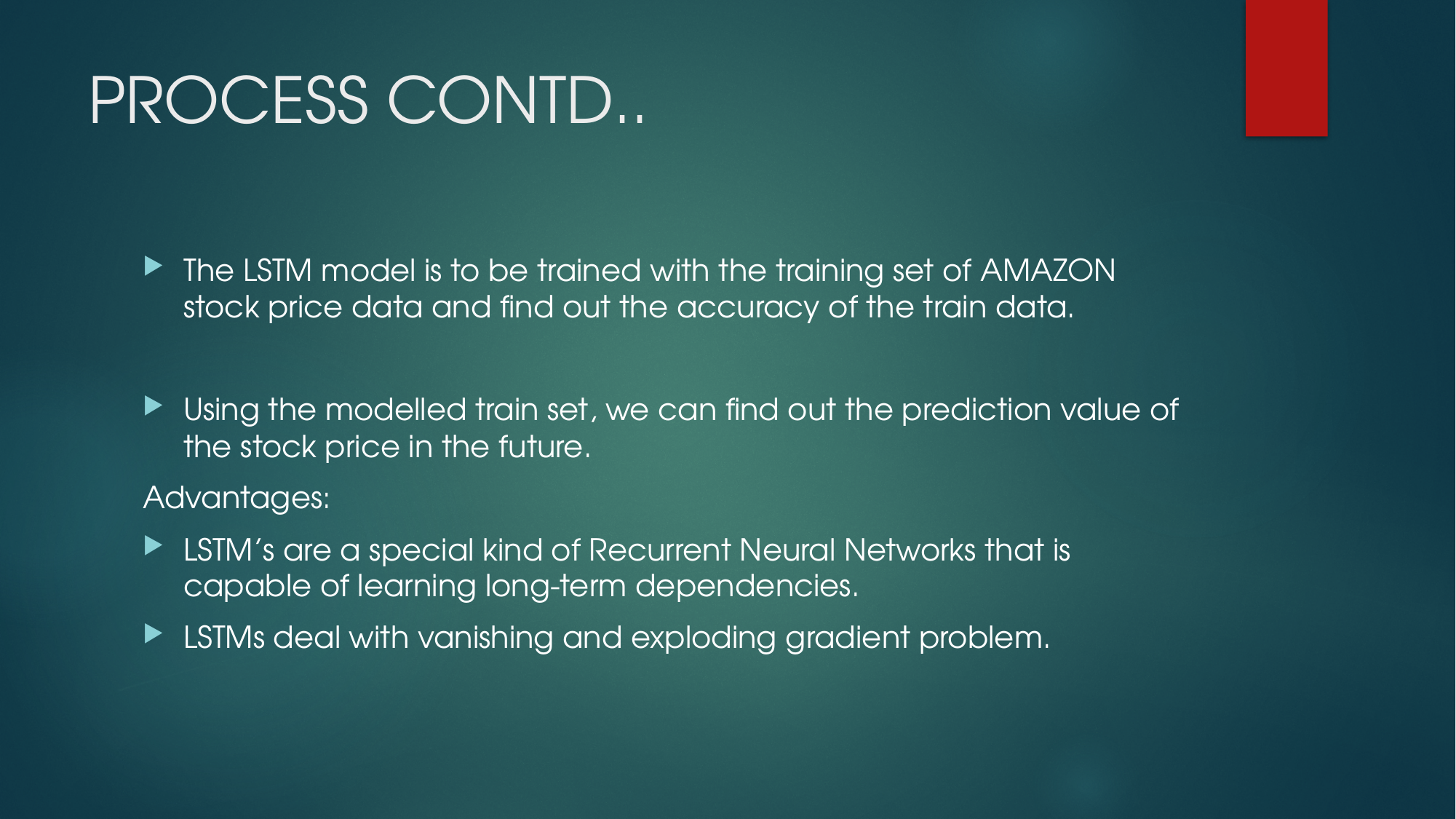

# PROCESS CONTD..
The LSTM model is to be trained with the training set of AMAZON stock price data and find out the accuracy of the train data.

Using the modelled train set, we can find out the prediction value of the stock price in the future.
Advantages:
LSTM’s are a special kind of Recurrent Neural Networks that is capable of learning long-term dependencies.
LSTMs deal with vanishing and exploding gradient problem.